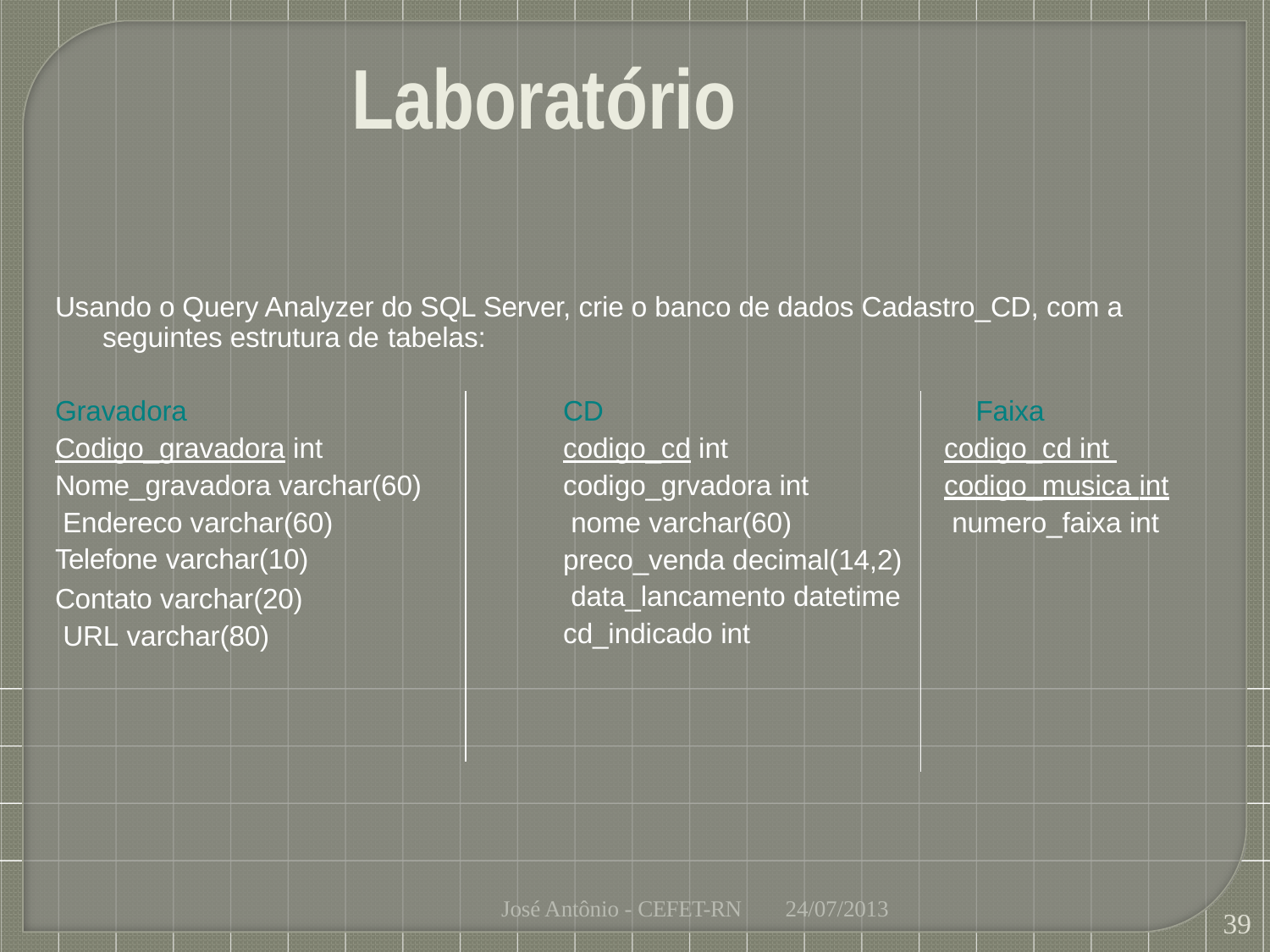

# Laboratório
Usando o Query Analyzer do SQL Server, crie o banco de dados Cadastro_CD, com a  seguintes estrutura de tabelas:
Gravadora  Codigo_gravadora int  Nome_gravadora varchar(60)  Endereco varchar(60)  Telefone varchar(10)
Contato varchar(20)  URL varchar(80)
CD
codigo_cd int  codigo_grvadora int  nome varchar(60)
preco_venda decimal(14,2)  data_lancamento datetime
cd_indicado int
Faixa  codigo_cd int  codigo_musica int  numero_faixa int

José Antônio - CEFET-RN
24/07/2013
39